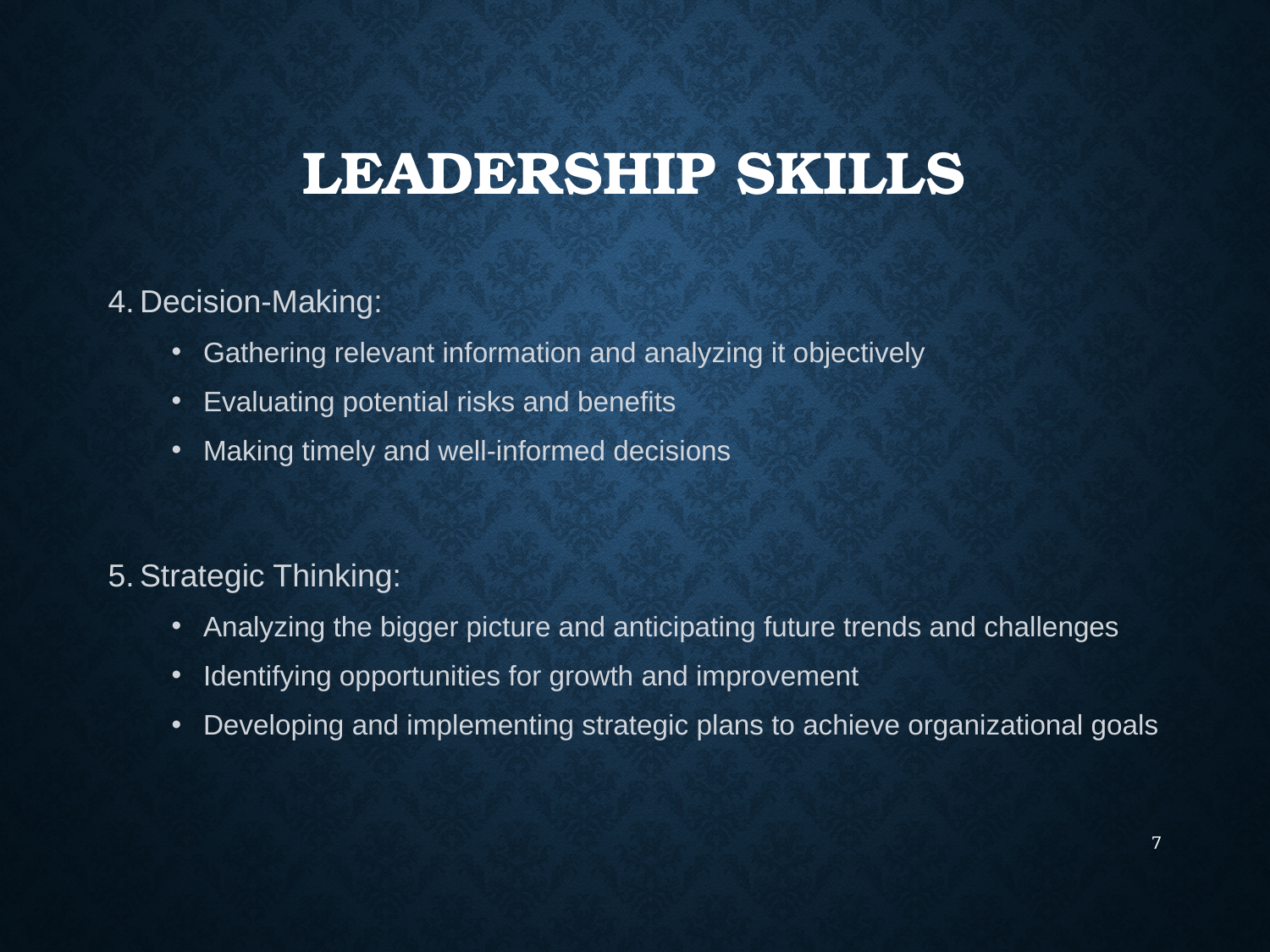

# Leadership skills
Decision-Making:
Gathering relevant information and analyzing it objectively
Evaluating potential risks and benefits
Making timely and well-informed decisions

Strategic Thinking:
Analyzing the bigger picture and anticipating future trends and challenges
Identifying opportunities for growth and improvement
Developing and implementing strategic plans to achieve organizational goals

7